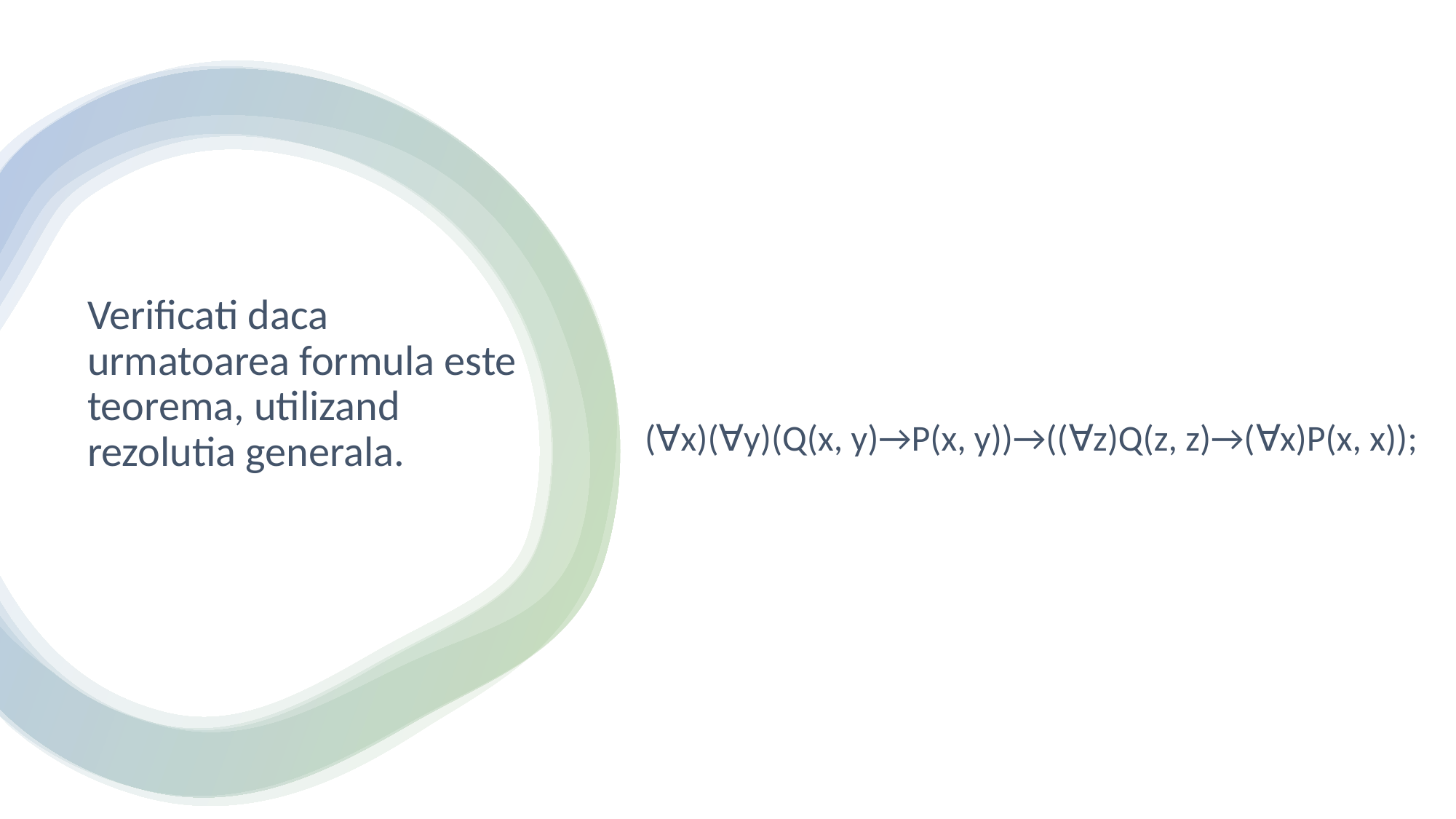

(∀x)(∀y)(Q(x, y)→P(x, y))→((∀z)Q(z, z)→(∀x)P(x, x));
# Verificati daca urmatoarea formula este teorema, utilizand rezolutia generala.